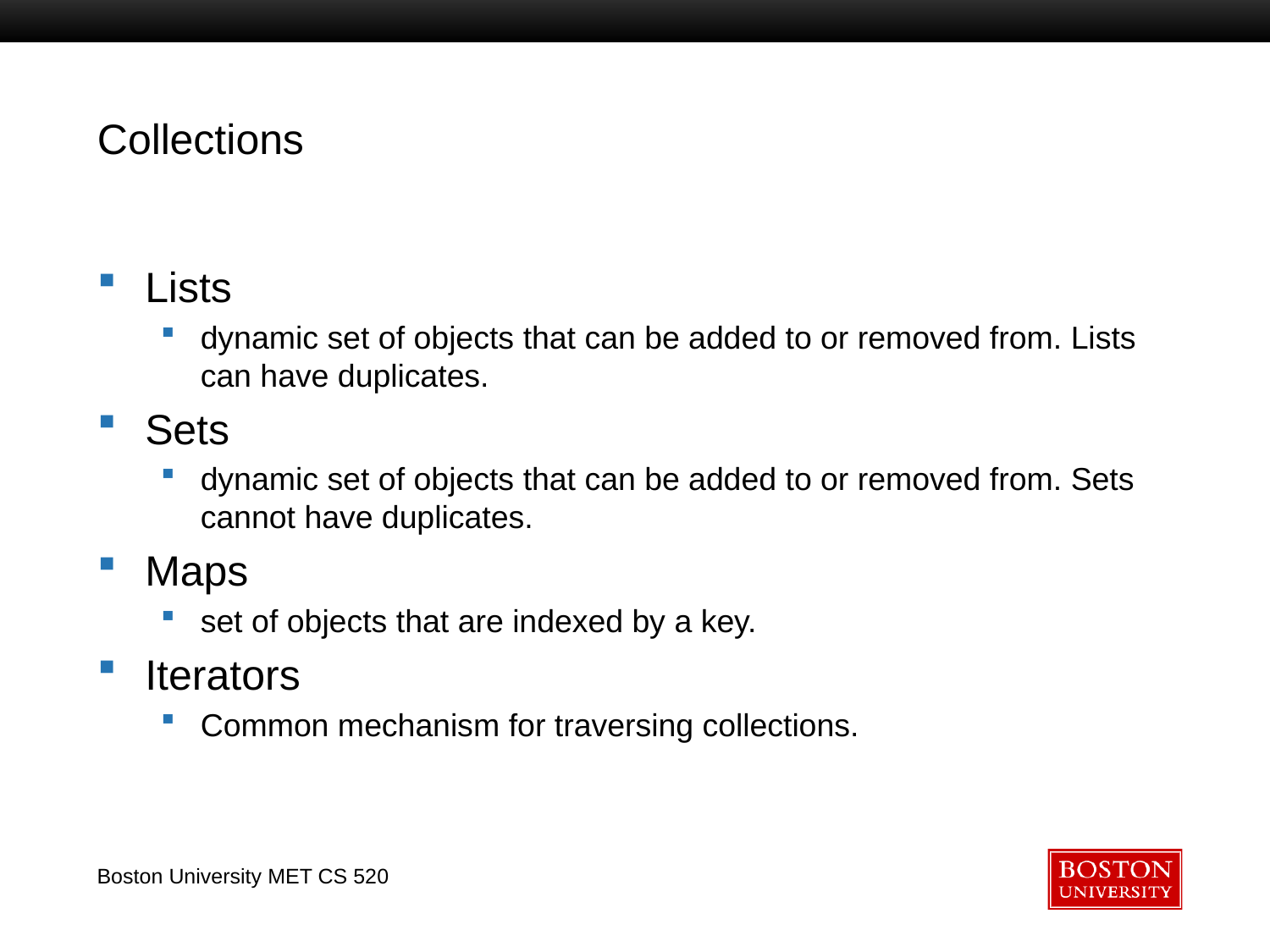

# Collections
Lists
dynamic set of objects that can be added to or removed from. Lists can have duplicates.
Sets
dynamic set of objects that can be added to or removed from. Sets cannot have duplicates.
Maps
set of objects that are indexed by a key.
Iterators
Common mechanism for traversing collections.